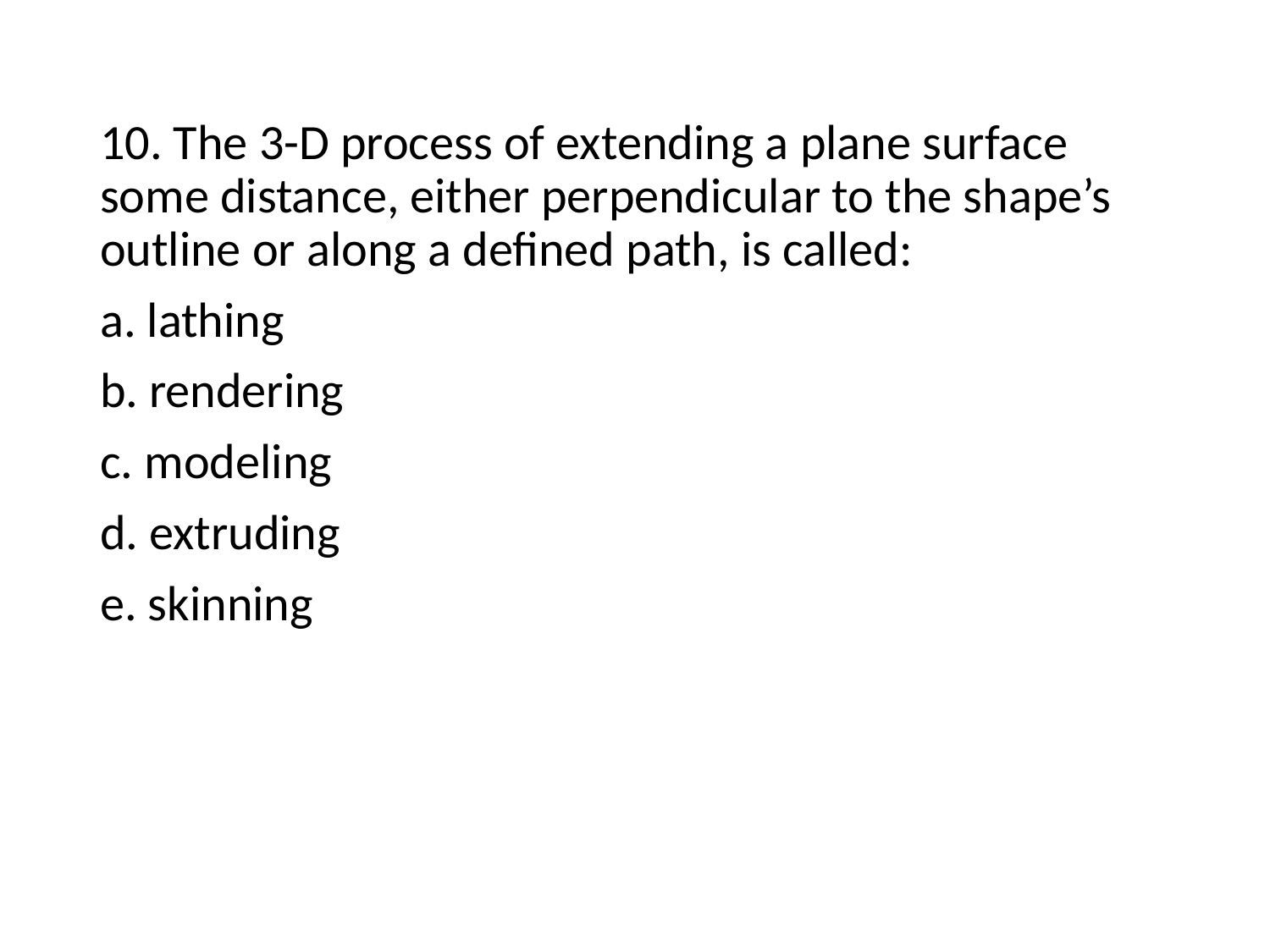

10. The 3-D process of extending a plane surface some distance, either perpendicular to the shape’s outline or along a defined path, is called:
a. lathing
b. rendering
c. modeling
d. extruding
e. skinning